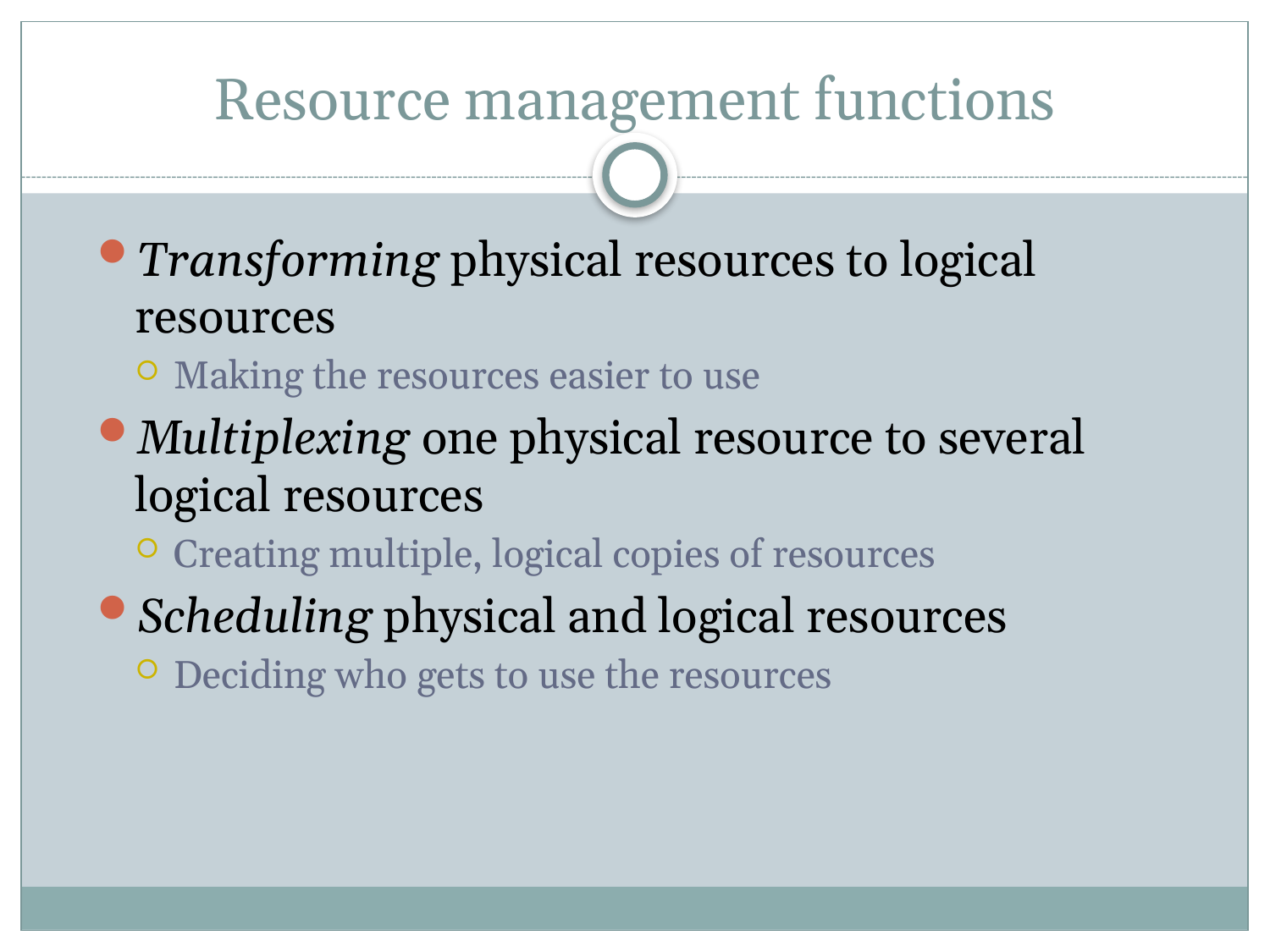

# Resource management functions
Transforming physical resources to logical resources
Making the resources easier to use
Multiplexing one physical resource to several logical resources
Creating multiple, logical copies of resources
Scheduling physical and logical resources
Deciding who gets to use the resources